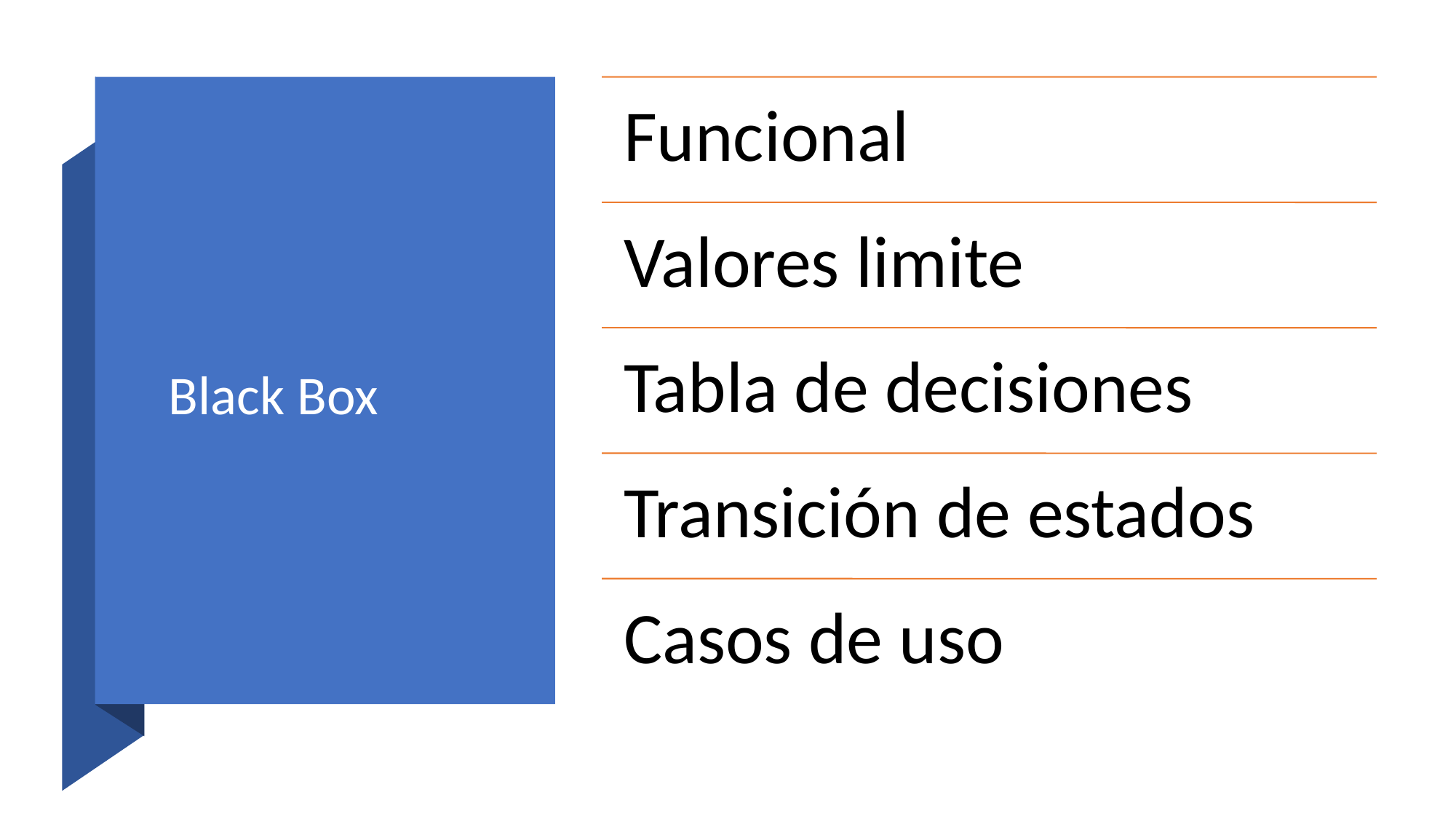

Funcional
Valores limite
Tabla de decisiones
Transición de estados
Casos de uso

# Black Box